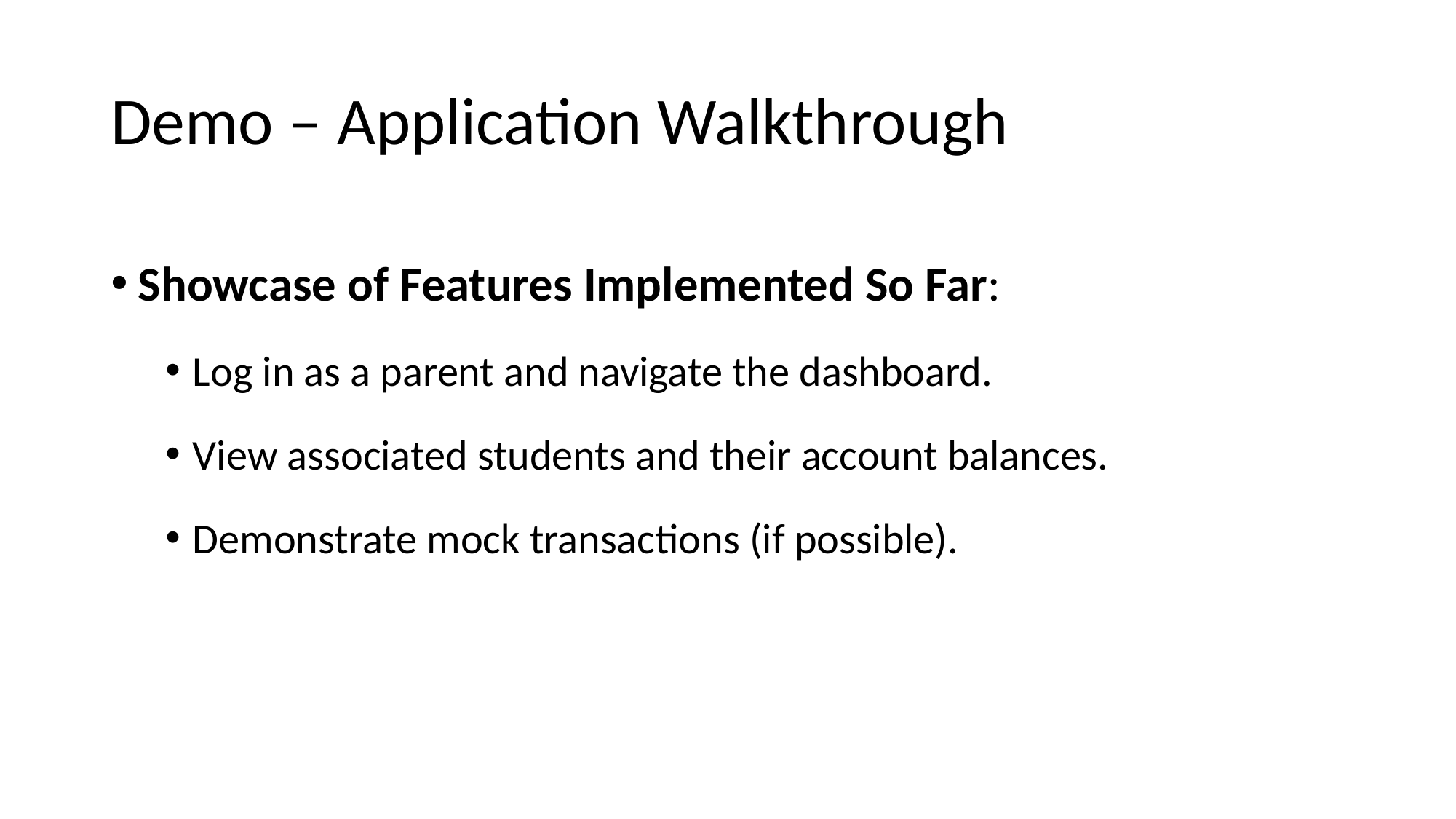

# Demo – Application Walkthrough
Showcase of Features Implemented So Far:
Log in as a parent and navigate the dashboard.
View associated students and their account balances.
Demonstrate mock transactions (if possible).